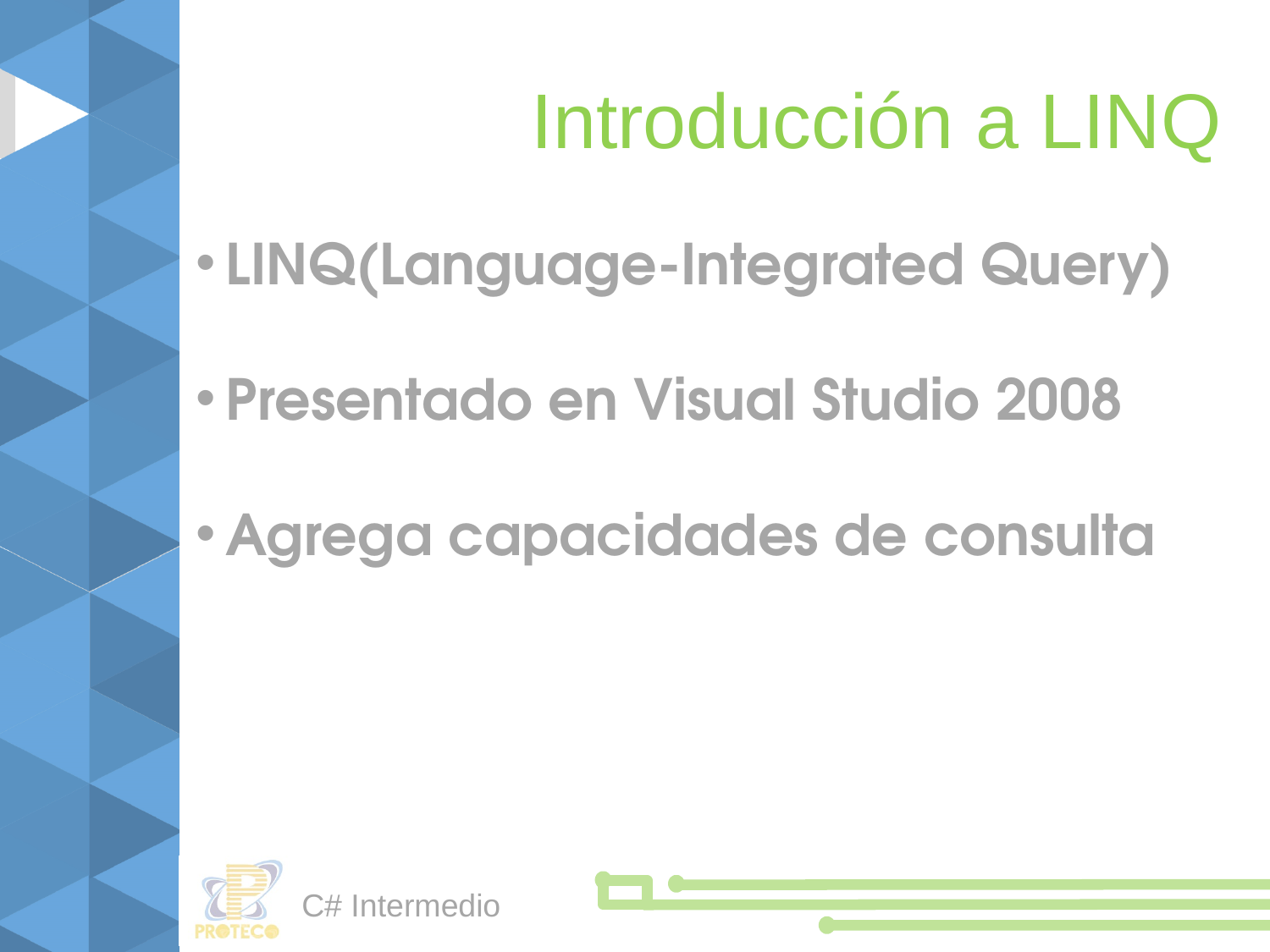

Introducción a LINQ
LINQ(Language-Integrated Query)

Presentado en Visual Studio 2008

Agrega capacidades de consulta